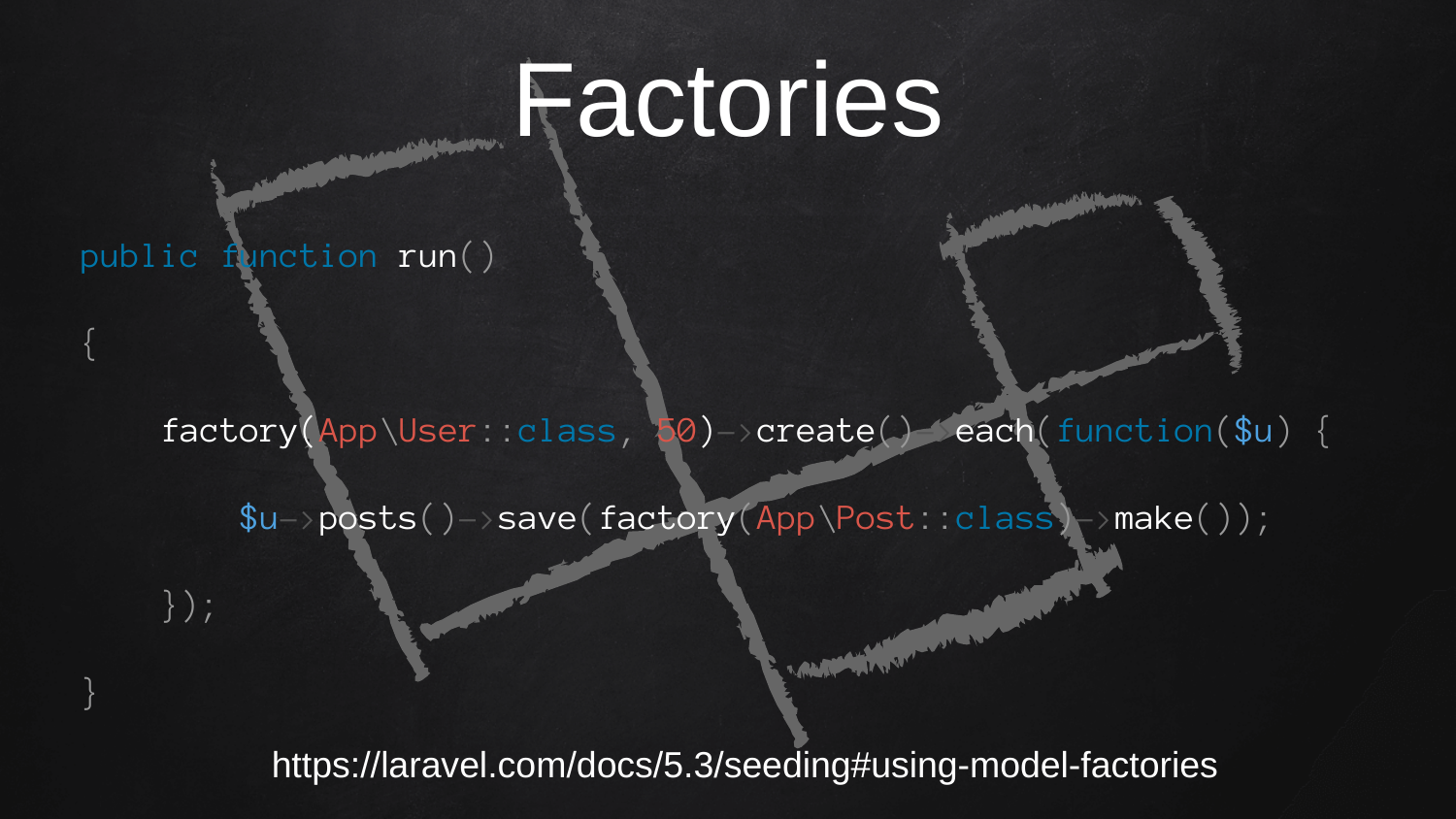

# Factories
public function run()
{
    factory(App\User::class, 50)->create()->each(function($u) {
        $u->posts()->save(factory(App\Post::class)->make());
    });
}
https://laravel.com/docs/5.3/seeding#using-model-factories